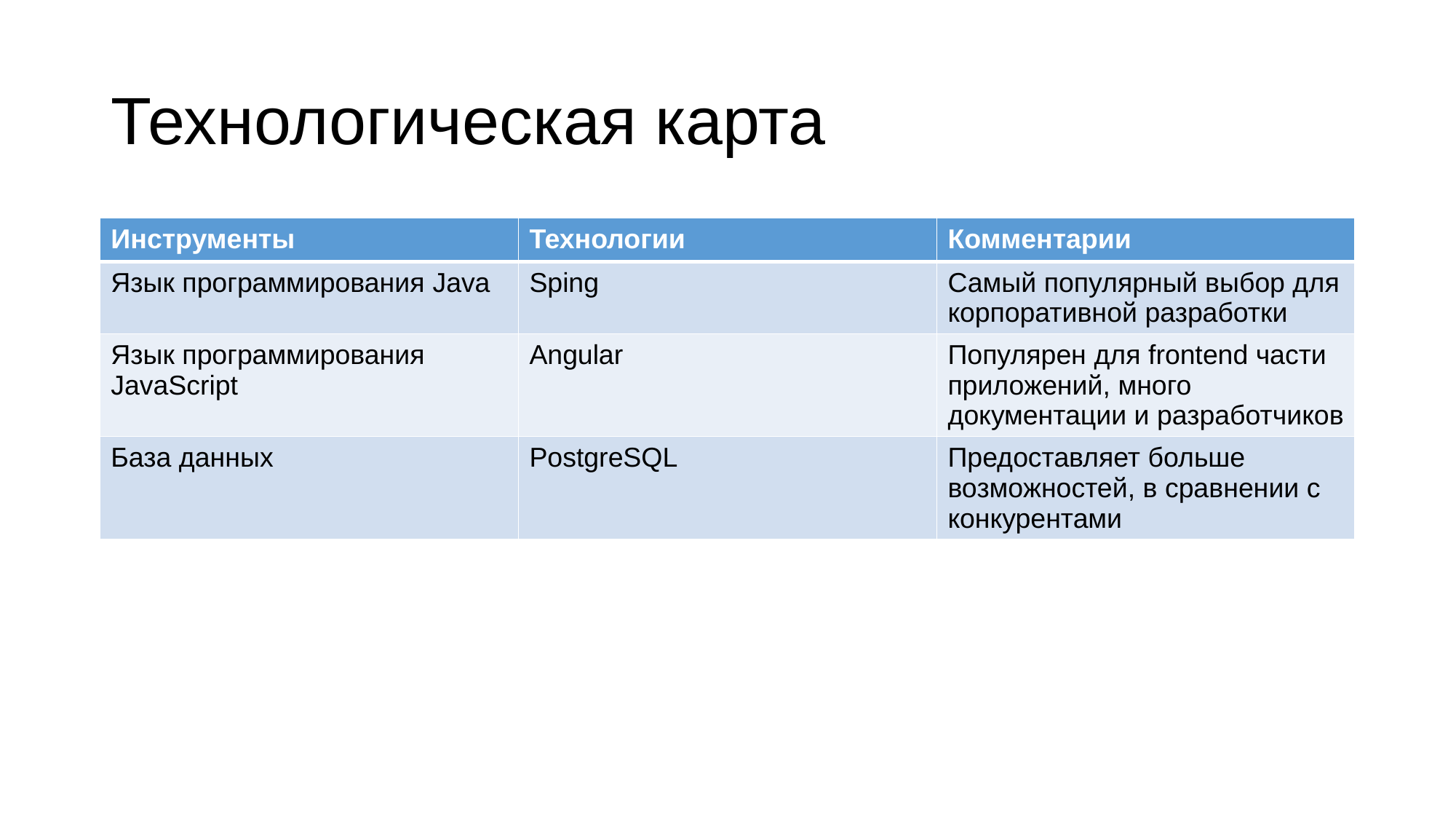

# Технологическая карта
| Инструменты | Технологии | Комментарии |
| --- | --- | --- |
| Язык программирования Java | Sping | Самый популярный выбор для корпоративной разработки |
| Язык программирования JavaScript | Angular | Популярен для frontend части приложений, много документации и разработчиков |
| База данных | PostgreSQL | Предоставляет больше возможностей, в сравнении с конкурентами |